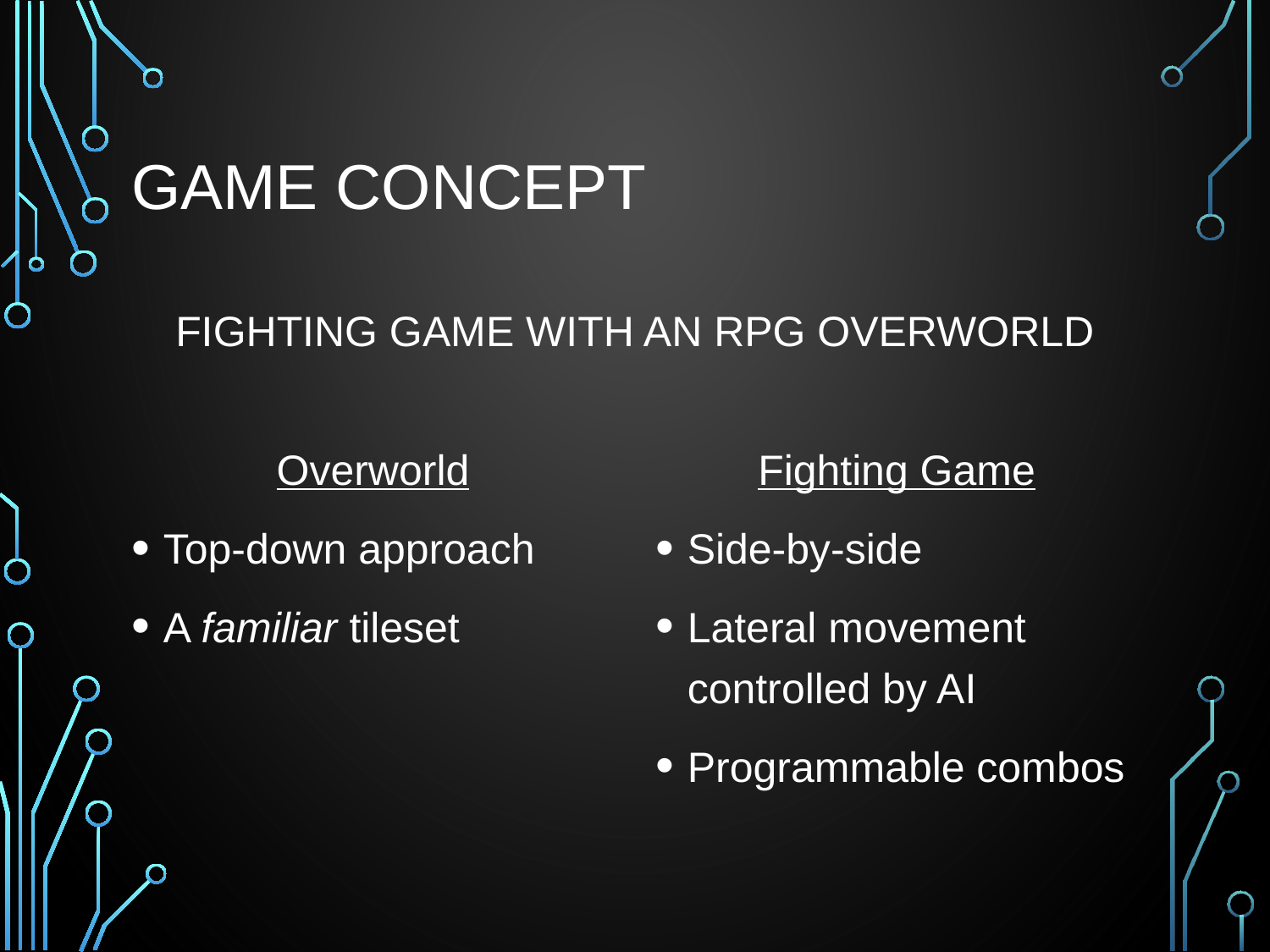

# Game Concept
Fighting game with an Rpg overworld
Overworld
Top-down approach
A familiar tileset
Fighting Game
Side-by-side
Lateral movement controlled by AI
Programmable combos